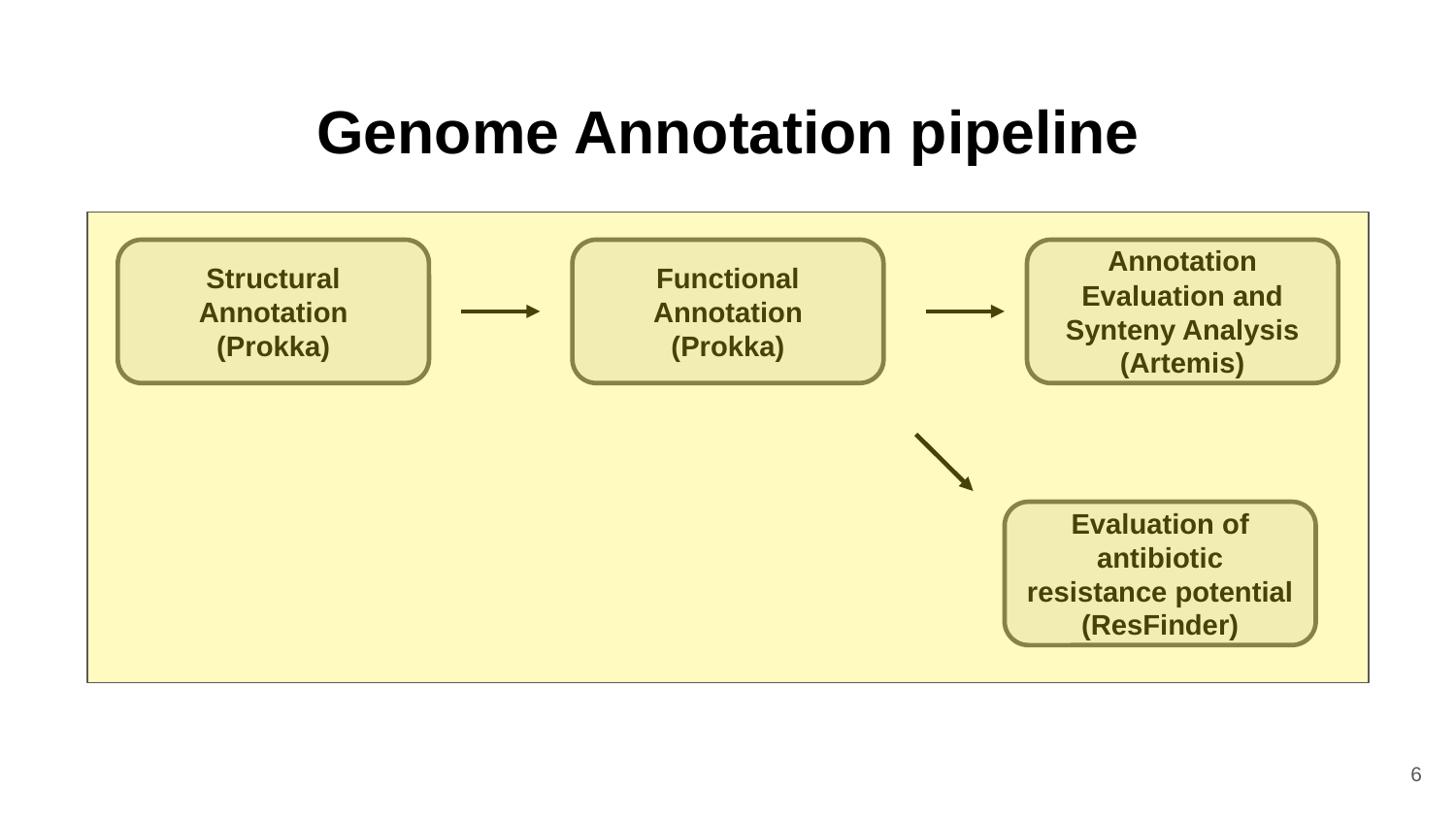

Genome Annotation pipeline

Structural Annotation (Prokka)
Functional Annotation (Prokka)
Annotation Evaluation and Synteny Analysis (Artemis)
Evaluation of antibiotic resistance potential (ResFinder)
6